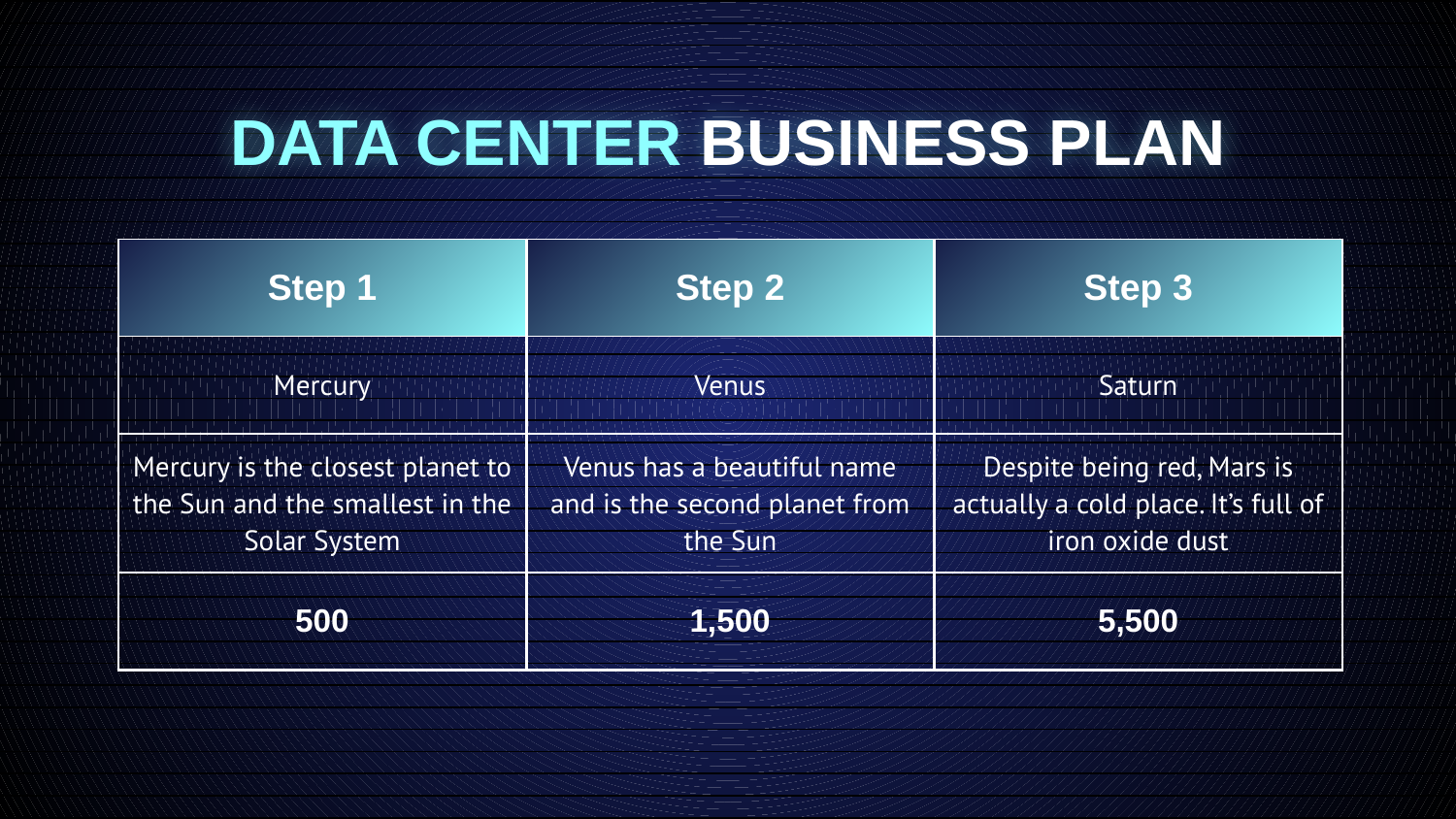

# DATA CENTER BUSINESS PLAN
| Step 1 | Step 2 | Step 3 |
| --- | --- | --- |
| Mercury | Venus | Saturn |
| Mercury is the closest planet to the Sun and the smallest in the Solar System | Venus has a beautiful name and is the second planet from the Sun | Despite being red, Mars is actually a cold place. It’s full of iron oxide dust |
| 500 | 1,500 | 5,500 |